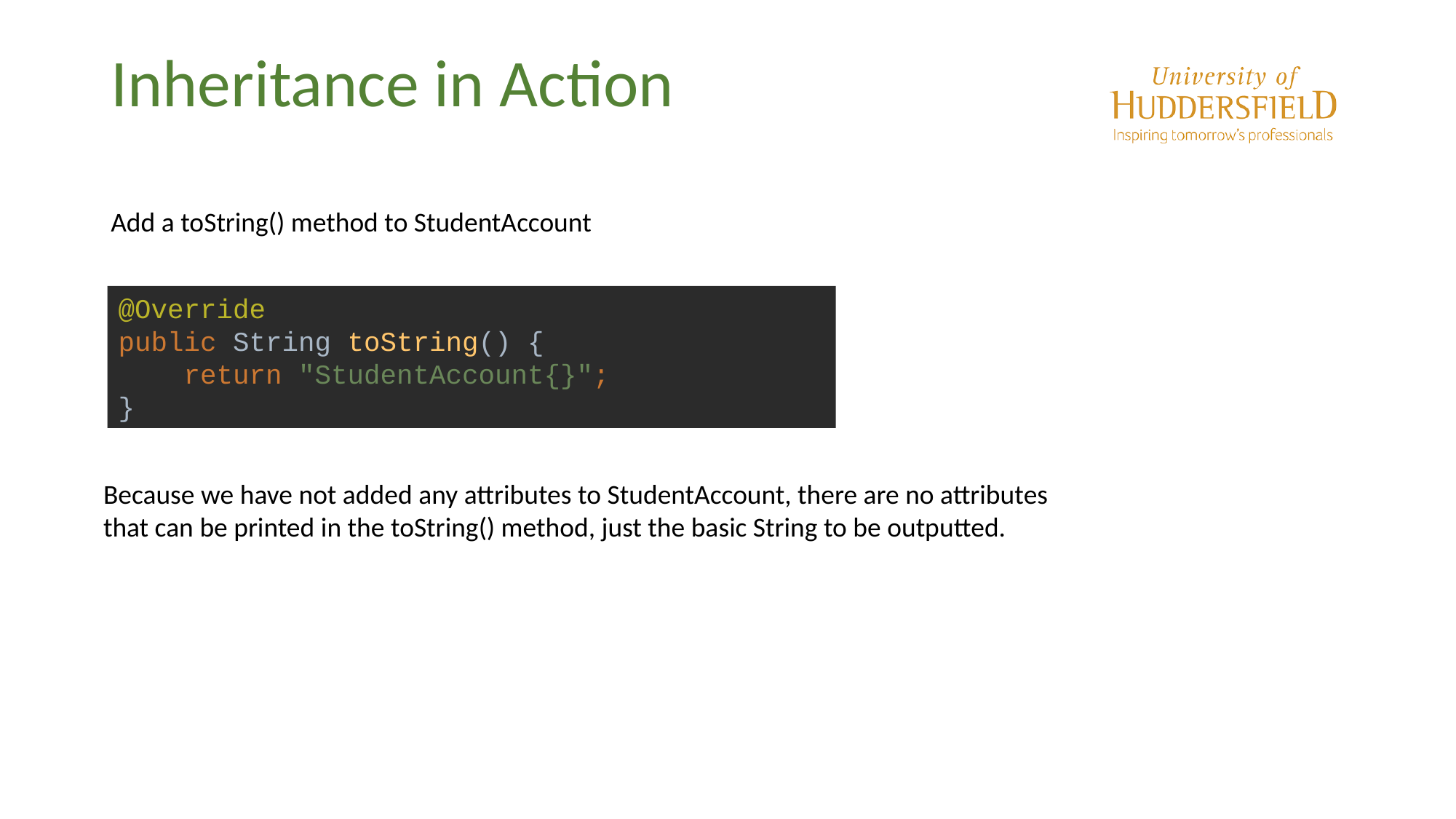

# Inheritance in Action
Add a toString() method to StudentAccount
@Override
public String toString() {
    return "StudentAccount{}";
}
Because we have not added any attributes to StudentAccount, there are no attributes that can be printed in the toString() method, just the basic String to be outputted.